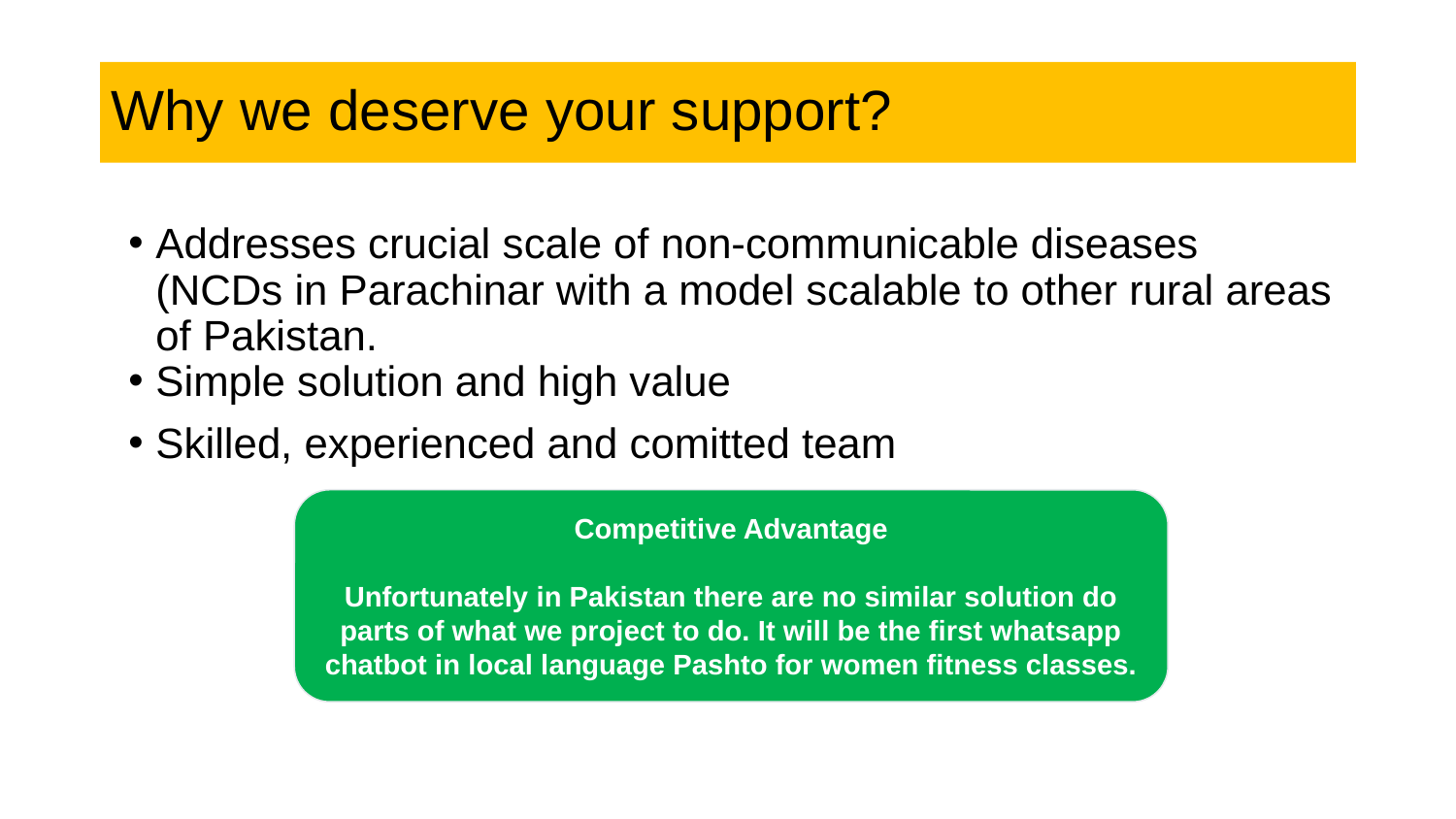

# Why we deserve your support?
Addresses crucial scale of non-communicable diseases (NCDs in Parachinar with a model scalable to other rural areas of Pakistan.
Simple solution and high value
Skilled, experienced and comitted team
Competitive Advantage

Unfortunately in Pakistan there are no similar solution do parts of what we project to do. It will be the first whatsapp chatbot in local language Pashto for women fitness classes.